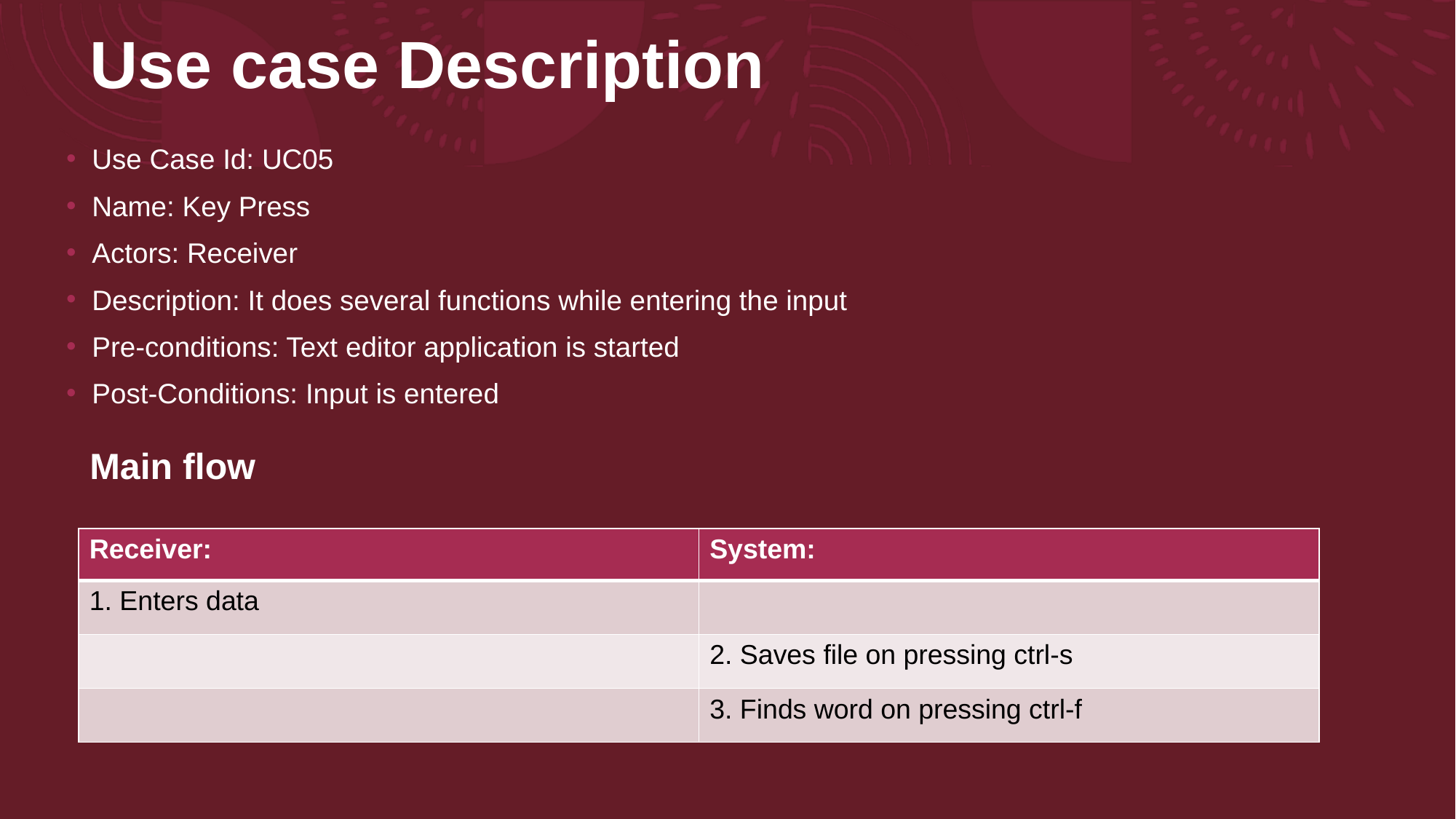

# Use case Description

Use Case Id: UC05
Name: Key Press
Actors: Receiver
Description: It does several functions while entering the input
Pre-conditions: Text editor application is started
Post-Conditions: Input is entered

Main flow
| Receiver: | System: |
| --- | --- |
| 1. Enters data |  |
|  | 2. Saves file on pressing ctrl-s |
|  | 3. Finds word on pressing ctrl-f |